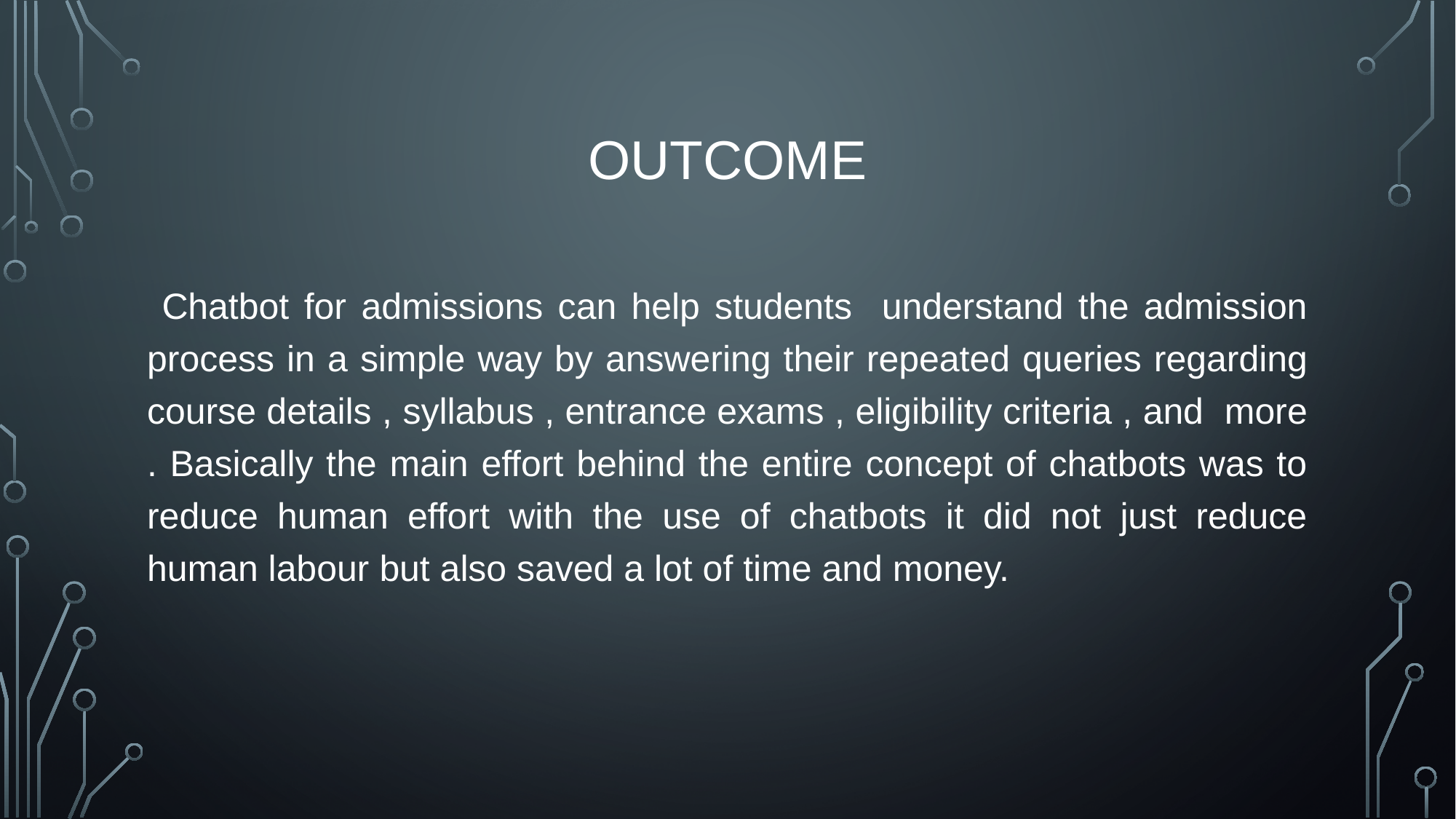

# outcome
 Chatbot for admissions can help students  understand the admission process in a simple way by answering their repeated queries regarding course details , syllabus , entrance exams , eligibility criteria , and  more . Basically the main effort behind the entire concept of chatbots was to reduce human effort with the use of chatbots it did not just reduce human labour but also saved a lot of time and money.